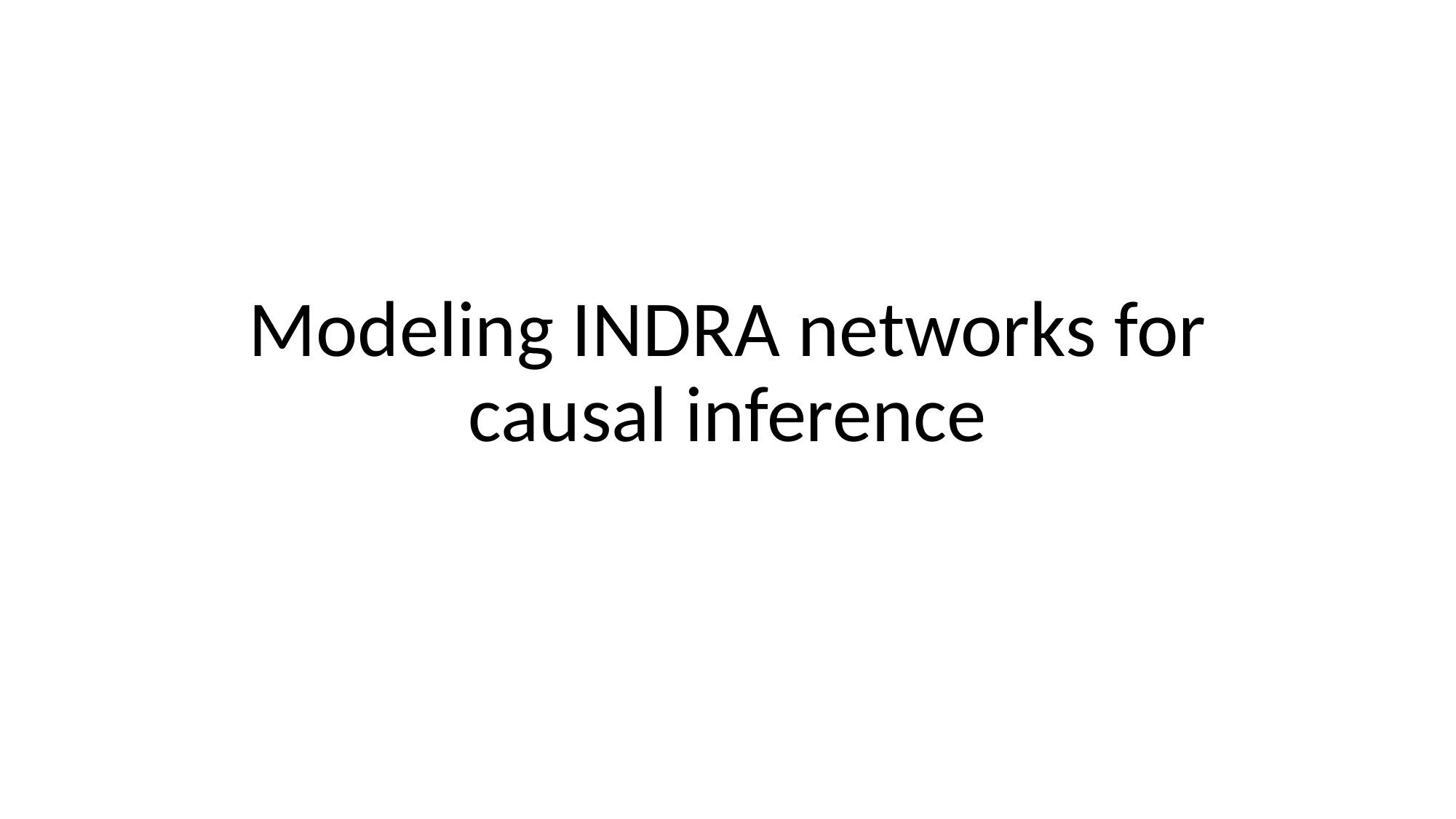

# Modeling INDRA networks for causal inference